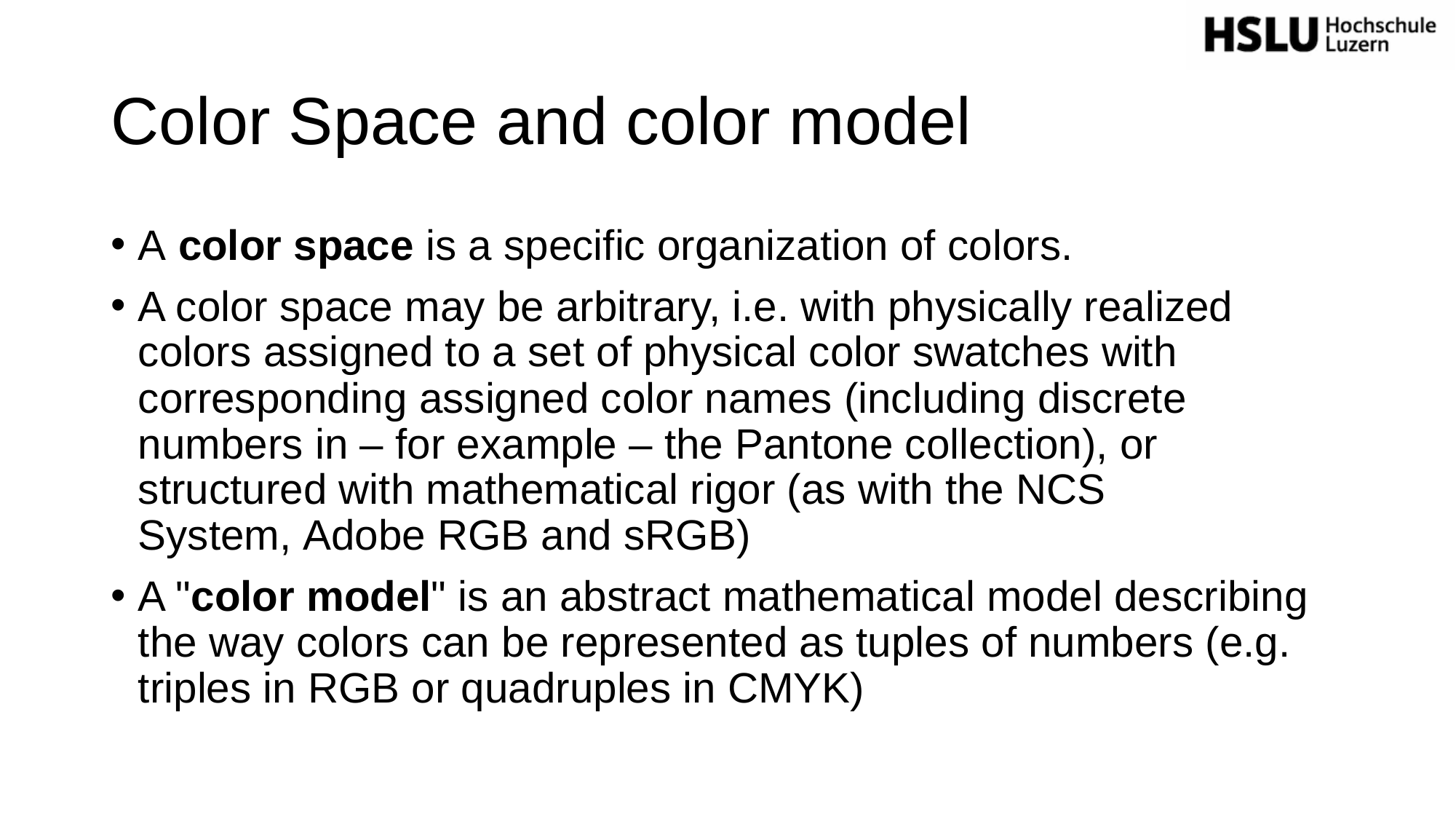

# Color Space and color model
A color space is a specific organization of colors.
A color space may be arbitrary, i.e. with physically realized colors assigned to a set of physical color swatches with corresponding assigned color names (including discrete numbers in – for example – the Pantone collection), or structured with mathematical rigor (as with the NCS System, Adobe RGB and sRGB)
A "color model" is an abstract mathematical model describing the way colors can be represented as tuples of numbers (e.g. triples in RGB or quadruples in CMYK)